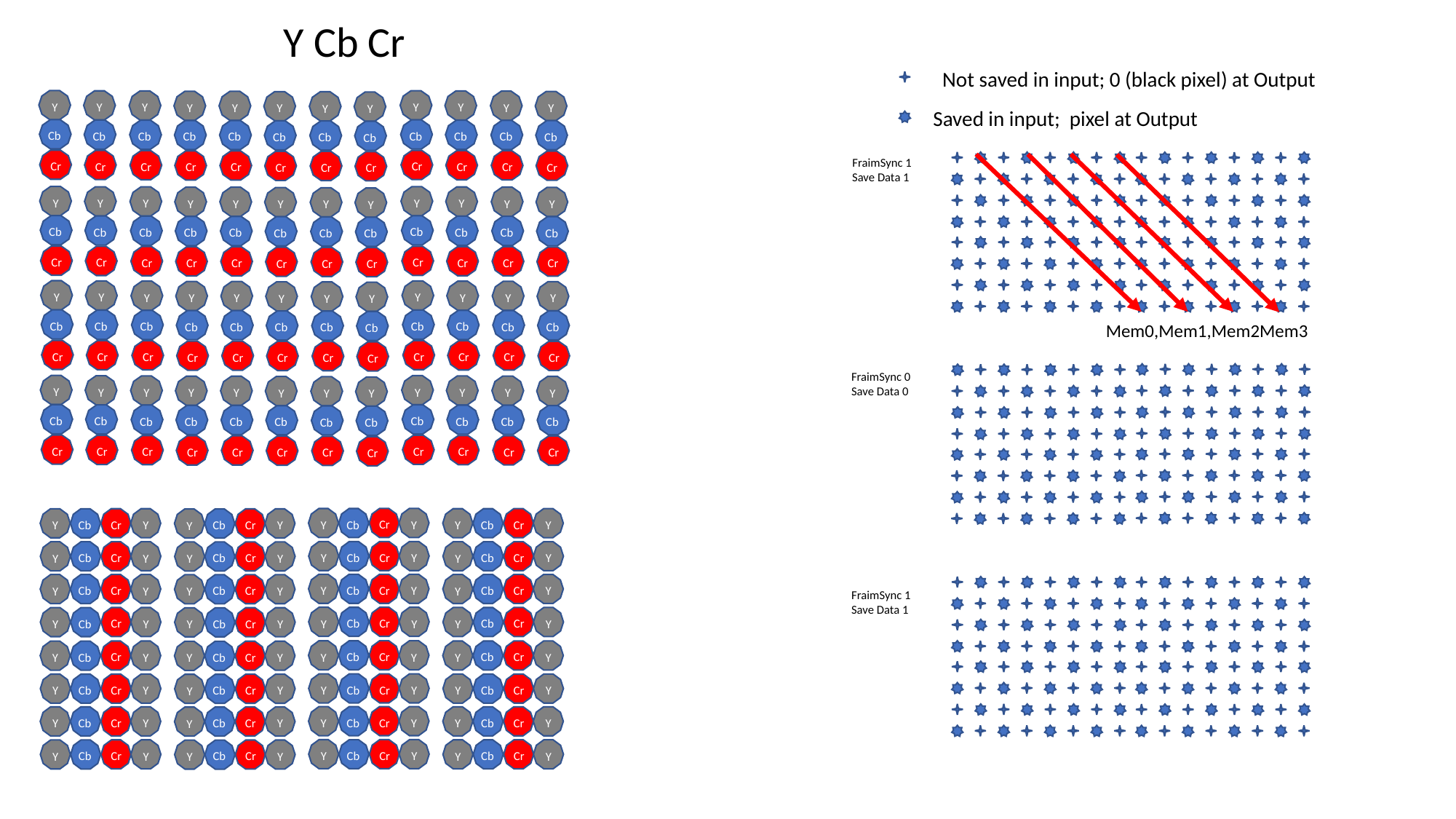

Y Cb Cr
Not saved in input; 0 (black pixel) at Output

Y

Cb

Cr

Y

Cb

Cr

Y

Cb

Cr

Y

Cb

Cr

Y

Cb

Cr

Y

Cb

Cr

Y

Cb

Cr

Y

Cb

Cr

Y

Cb

Cr

Y

Cb

Cr

Y

Cb

Cr

Y

Cb

Cr

Y

Cb

Cr

Y

Cb

Cr

Y

Cb

Cr

Y

Cb

Cr

Y

Cb

Cr

Y

Cb

Cr

Y

Cb

Cr

Y

Cb

Cr

Y

Cb

Cr

Y

Cb

Cr

Y

Cb

Cr

Y

Cb

Cr

Y

Cb

Cr

Y

Cb

Cr

Y

Cb

Cr

Y

Cb

Cr

Y

Cb

Cr

Y

Cb

Cr

Y

Cb

Cr

Y

Cb

Cr

Y

Cb

Cr

Y

Cb

Cr

Y

Cb

Cr

Y

Cb

Cr

Y

Cb

Cr

Y

Cb

Cr

Y

Cb

Cr

Y

Cb

Cr

Y

Cb

Cr

Y

Cb

Cr

Y

Cb

Cr

Y

Cb

Cr

Y

Cb

Cr

Y

Cb

Cr

Y

Cb

Cr

Y

Cb

Cr
Saved in input;  pixel at Output

FraimSync 1
Save Data 1

Mem0,Mem1,Mem2Mem3
FraimSync 0
Save Data 0

Cr

Y

Y

Cb

Cr

Y

Y

Cb

Cr

Y

Y

Cb

Cr

Y

Y

Cb

Cr

Y

Y

Cb

Cr

Y

Y

Cb

Cr

Y

Y

Cb

Cr

Y

Y

Cb

Cr

Y

Y

Cb

Cr

Y

Y

Cb

Cr

Y

Y

Cb

Cr

Y

Y

Cb

Cr

Y

Y

Cb

Cr

Y

Y

Cb

Cr

Y

Y

Cb

Cr

Y

Y

Cb

Cr

Y

Y

Cb

Cr

Y

Y

Cb

Cr

Y

Y

Cb

Cr

Y

Y

Cb

Cr

Y

Y

Cb

Cr

Y

Y

Cb

Cr

Y

Y

Cb

Cr

Y

Y

Cb

Cr

Y

Y

Cb

Cr

Y

Y

Cb

Cr

Y

Y

Cb

Cr

Y

Y

Cb

Cr

Y

Y

Cb

Cr

Y

Y

Cb

Cr

Y

Y

Cb

Cr

Y

Y

Cb

FraimSync 1
Save Data 1